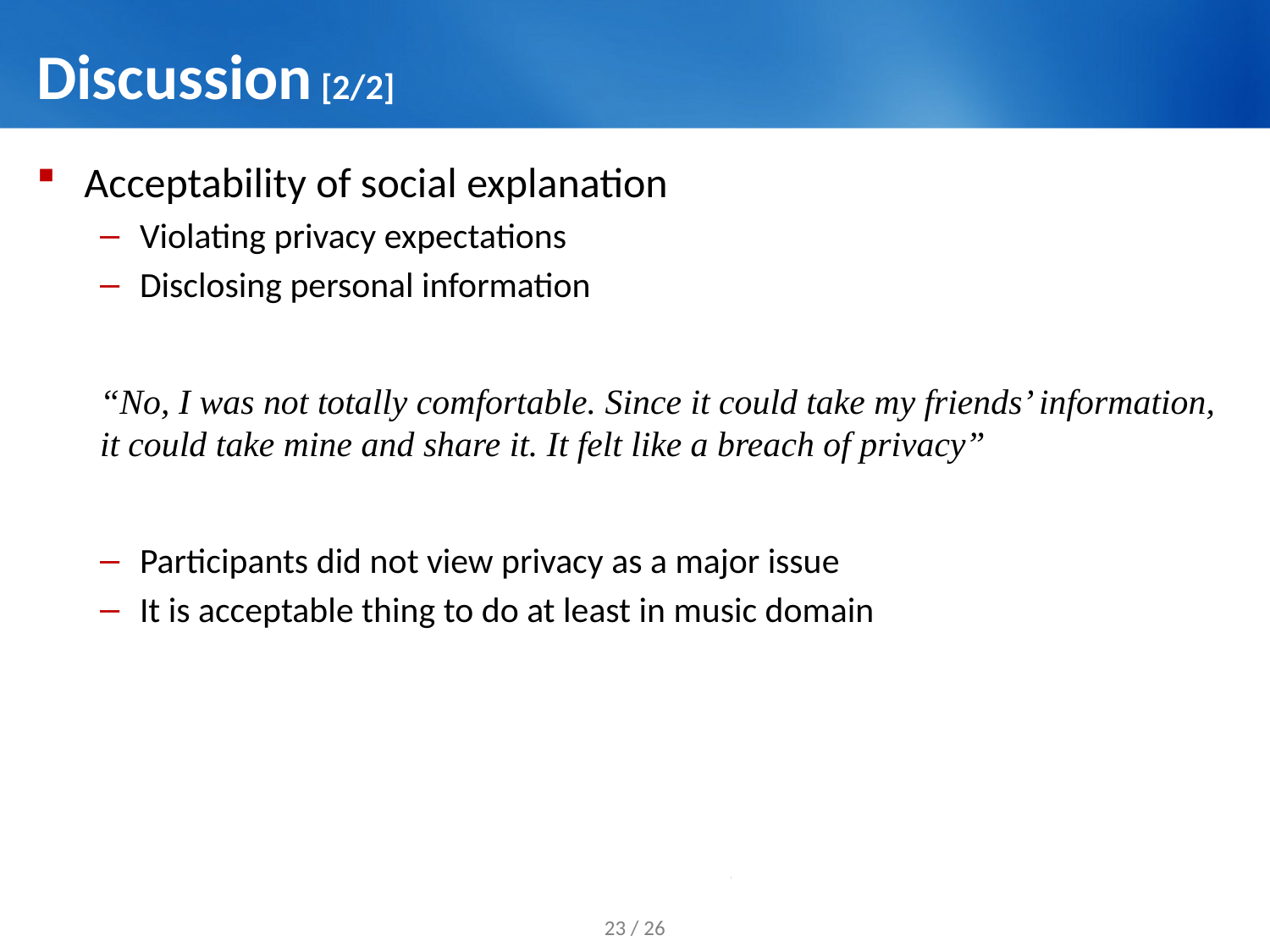

# Discussion [2/2]
Acceptability of social explanation
Violating privacy expectations
Disclosing personal information

“No, I was not totally comfortable. Since it could take my friends’ information, it could take mine and share it. It felt like a breach of privacy”

Participants did not view privacy as a major issue
It is acceptable thing to do at least in music domain
23 / 26